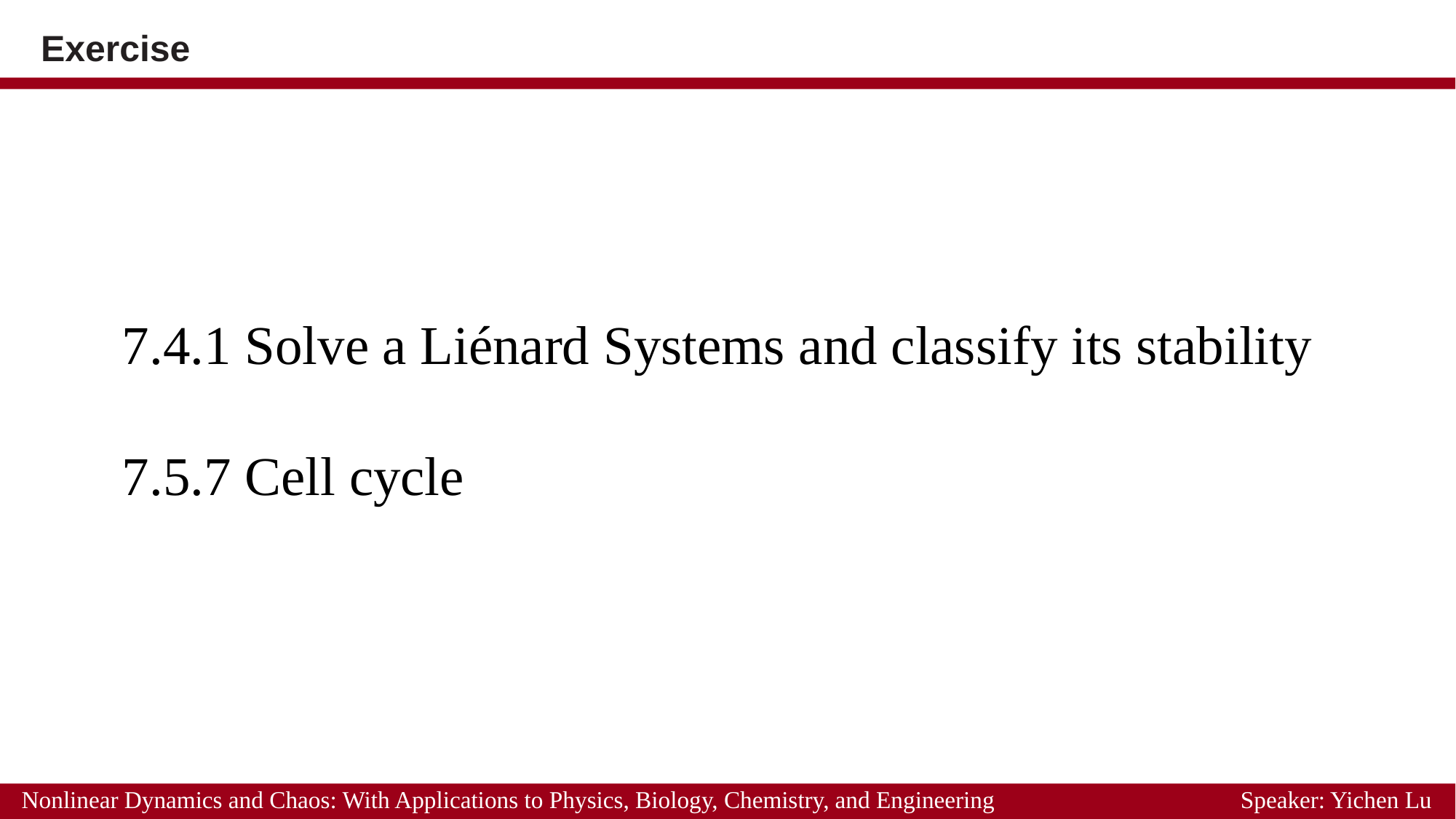

Exercise
7.4.1 Solve a Liénard Systems and classify its stability

7.5.7 Cell cycle
Nonlinear Dynamics and Chaos: With Applications to Physics, Biology, Chemistry, and Engineering                                         Speaker: Yichen Lu